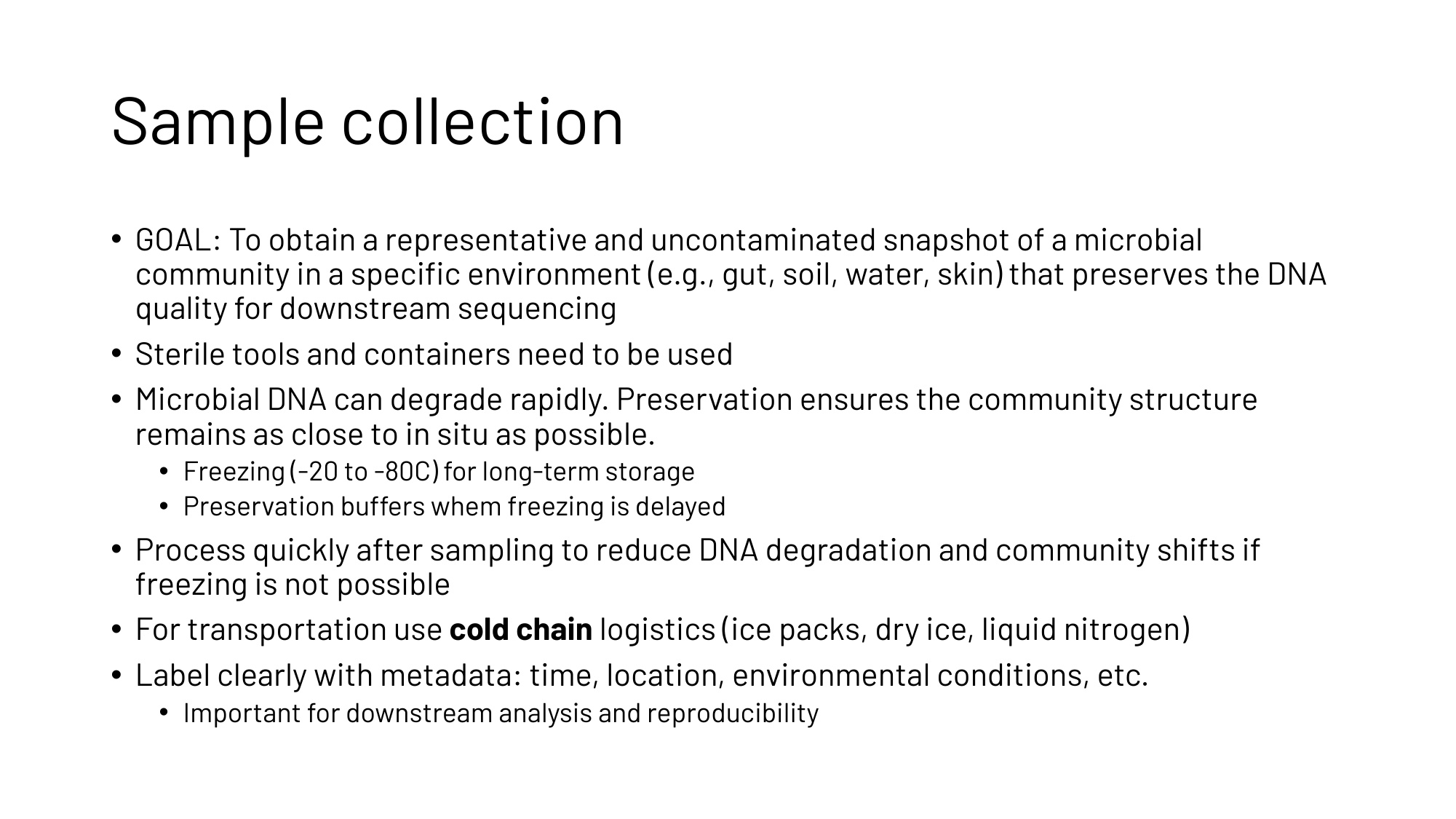

# Sample collection
GOAL: To obtain a representative and uncontaminated snapshot of a microbial community in a specific environment (e.g., gut, soil, water, skin) that preserves the DNA quality for downstream sequencing
Sterile tools and containers need to be used
Microbial DNA can degrade rapidly. Preservation ensures the community structure remains as close to in situ as possible.
Freezing (-20 to -80C) for long-term storage
Preservation buffers whem freezing is delayed
Process quickly after sampling to reduce DNA degradation and community shifts if freezing is not possible
For transportation use cold chain logistics (ice packs, dry ice, liquid nitrogen)
Label clearly with metadata: time, location, environmental conditions, etc.
Important for downstream analysis and reproducibility